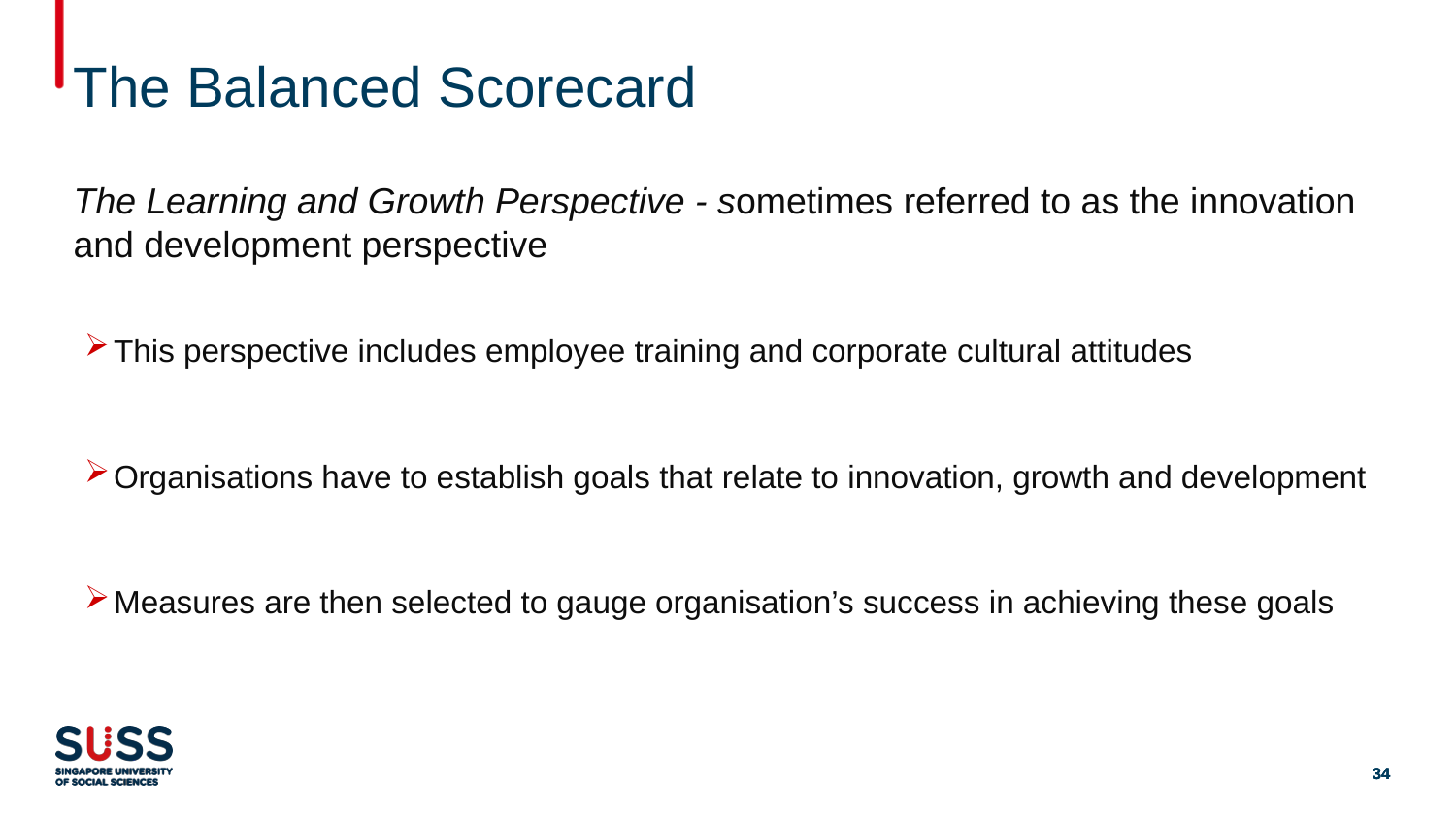

# The Balanced Scorecard
The Learning and Growth Perspective - sometimes referred to as the innovation and development perspective

This perspective includes employee training and corporate cultural attitudes

Organisations have to establish goals that relate to innovation, growth and development

Measures are then selected to gauge organisation’s success in achieving these goals